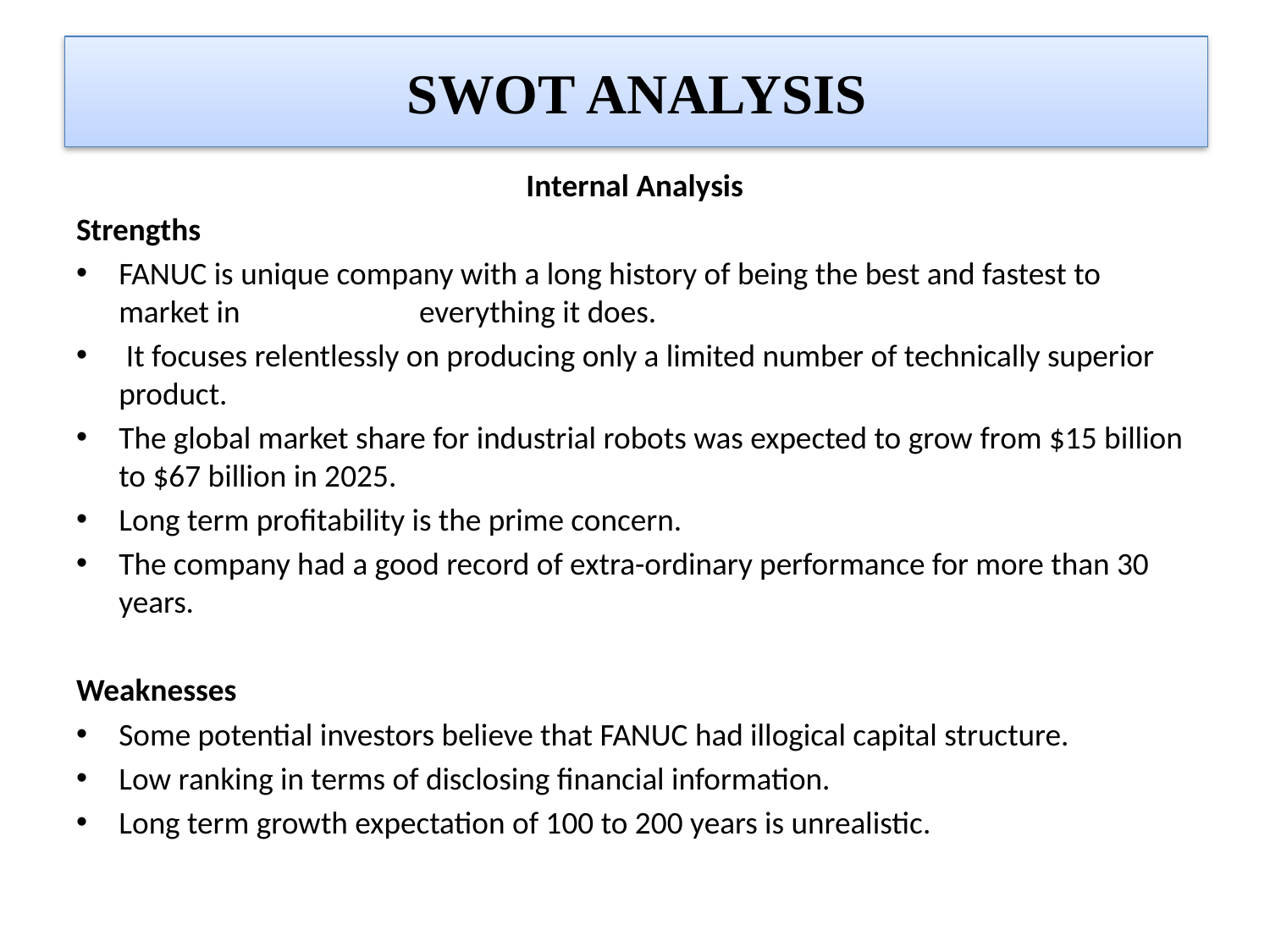

# SWOT ANALYSIS
Internal Analysis
Strengths
FANUC is unique company with a long history of being the best and fastest to market in                         everything it does.
 It focuses relentlessly on producing only a limited number of technically superior product.
The global market share for industrial robots was expected to grow from $15 billion to $67 billion in 2025.
Long term profitability is the prime concern.
The company had a good record of extra-ordinary performance for more than 30 years.

Weaknesses
Some potential investors believe that FANUC had illogical capital structure.
Low ranking in terms of disclosing financial information.
Long term growth expectation of 100 to 200 years is unrealistic.